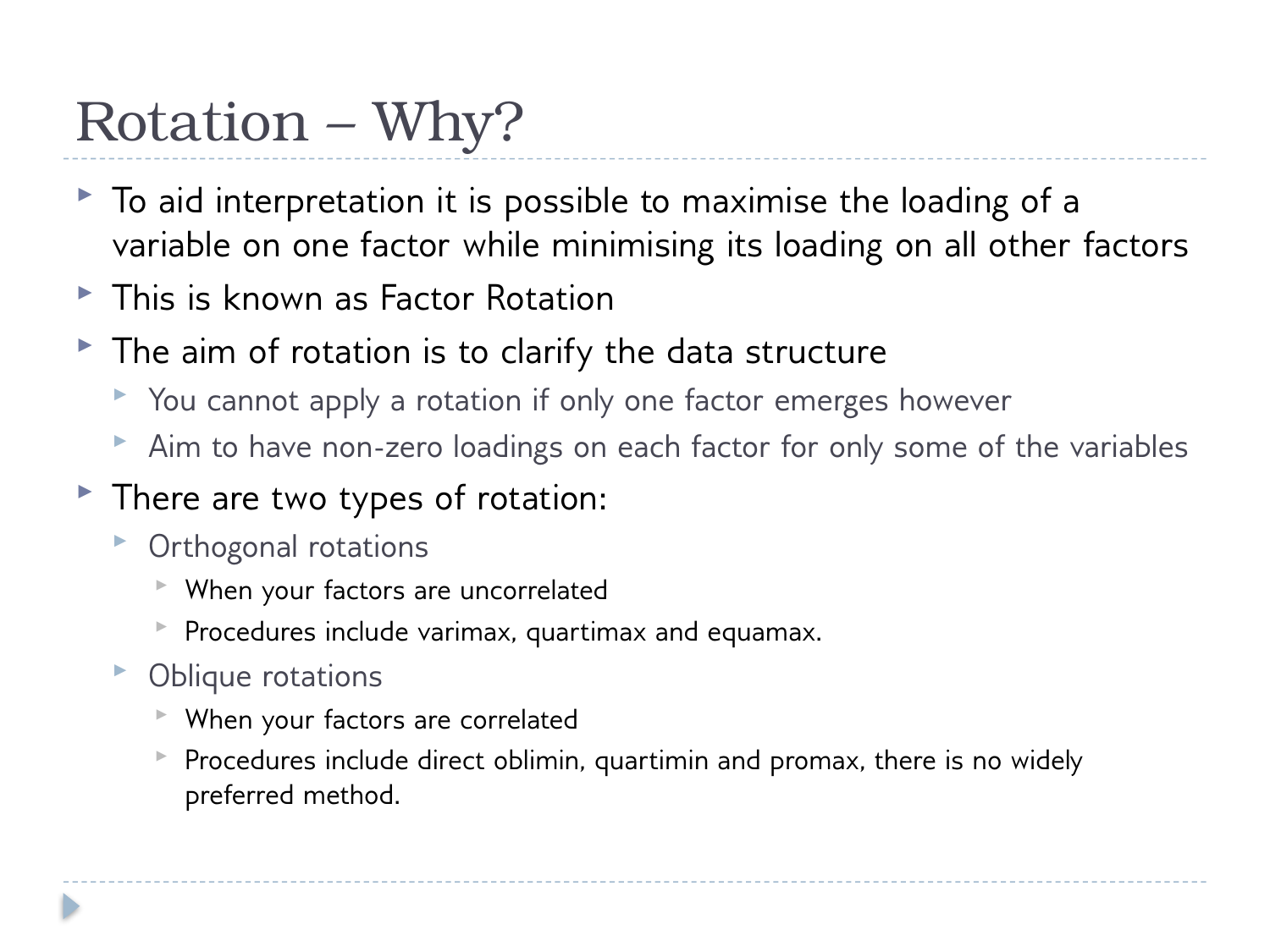

# Rotation – Why?
To aid interpretation it is possible to maximise the loading of a variable on one factor while minimising its loading on all other factors
This is known as Factor Rotation
The aim of rotation is to clarify the data structure
You cannot apply a rotation if only one factor emerges however
Aim to have non-zero loadings on each factor for only some of the variables
There are two types of rotation:
Orthogonal rotations
When your factors are uncorrelated
Procedures include varimax, quartimax and equamax.
Oblique rotations
When your factors are correlated
Procedures include direct oblimin, quartimin and promax, there is no widely preferred method.